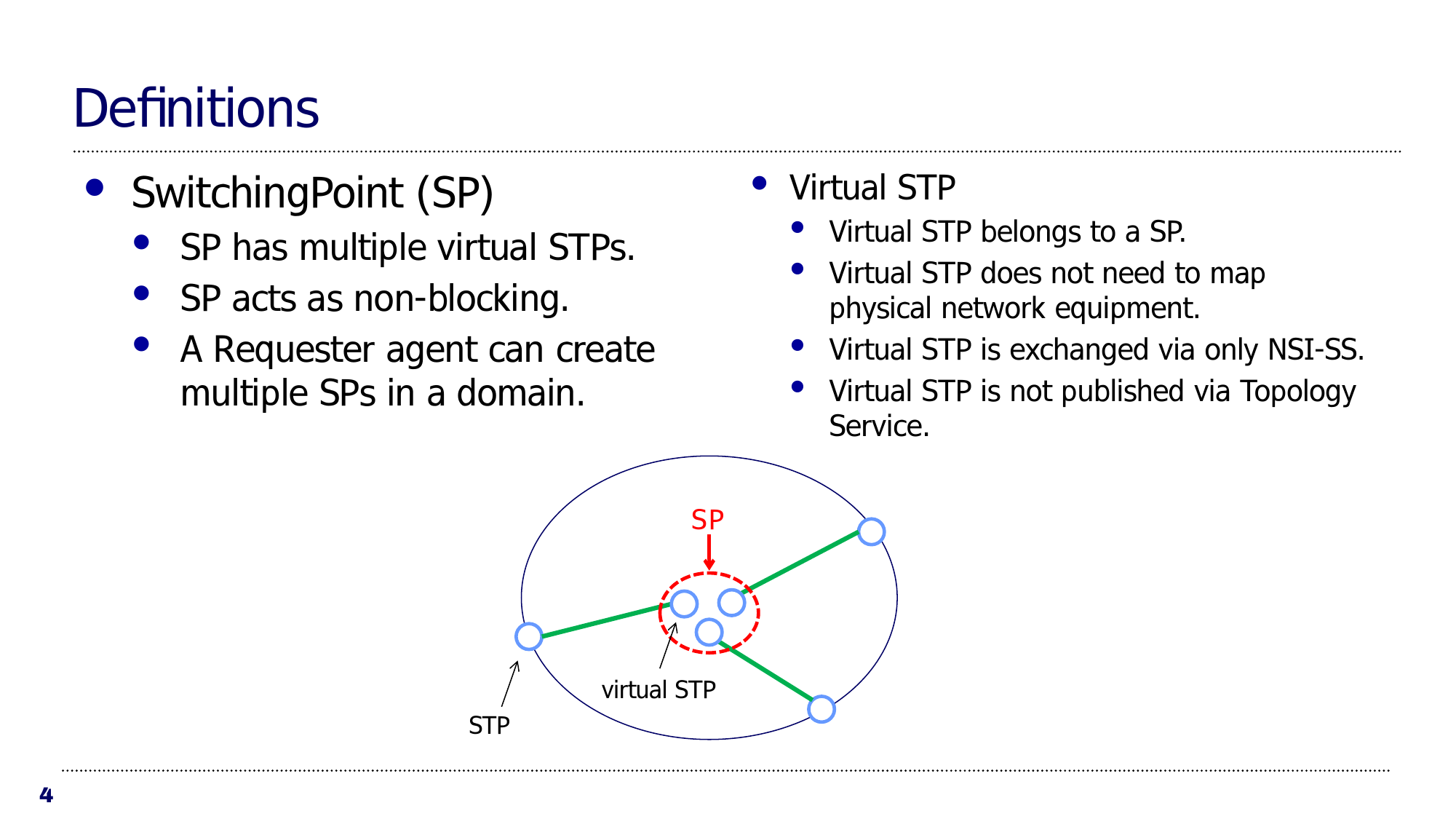

# Definitions
SwitchingPoint (SP)
SP has multiple virtual STPs.
SP acts as non-blocking.
A Requester agent can create multiple SPs in a domain.
Virtual STP
Virtual STP belongs to a SP.
Virtual STP does not need to map physical network equipment.
Virtual STP is exchanged via only NSI-SS.
Virtual STP is not published via Topology Service.

SP

virtual STP

STP
4